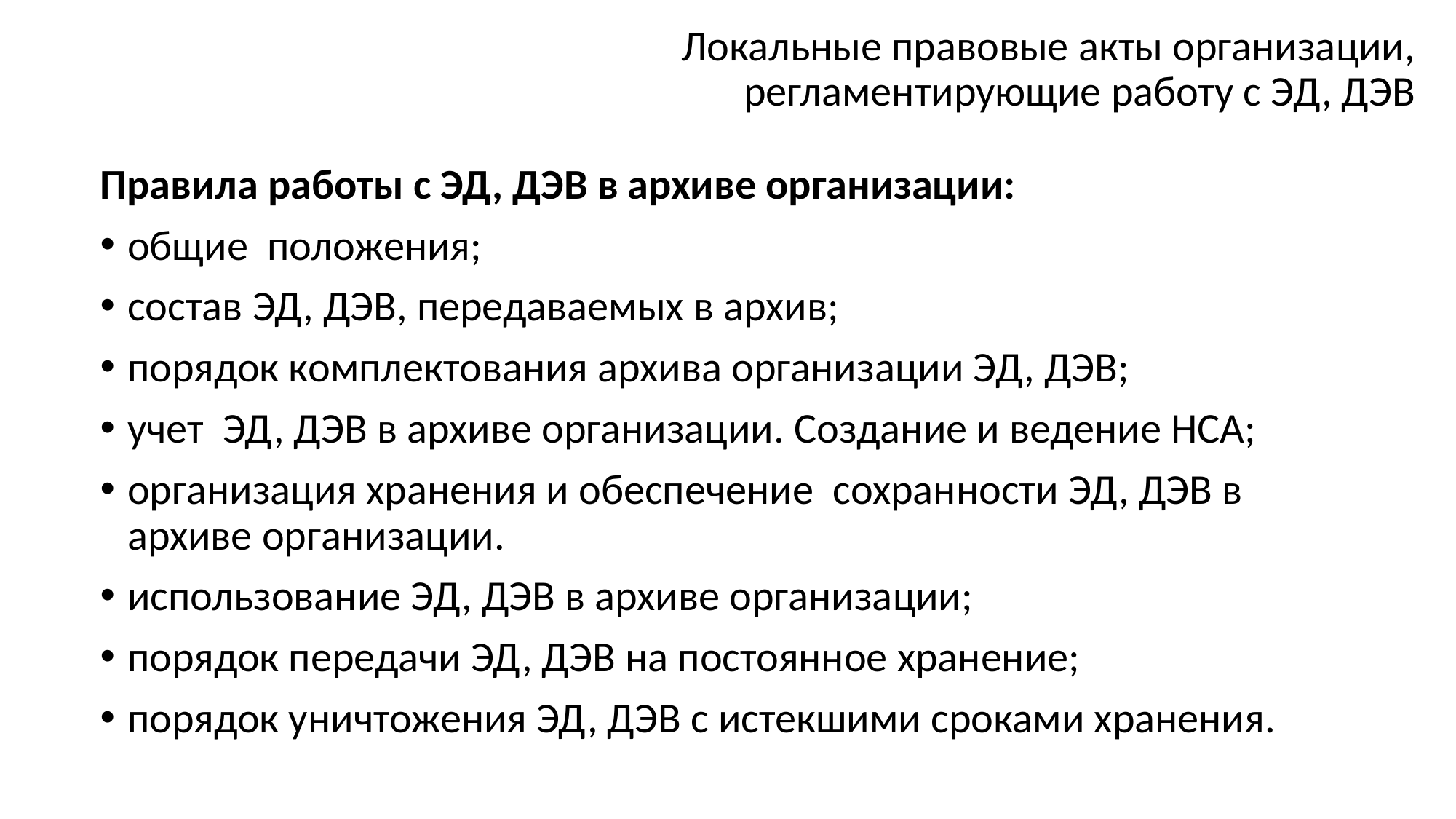

# Локальные правовые акты организации, регламентирующие работу с ЭД, ДЭВ
Правила работы с ЭД, ДЭВ в архиве организации:
общие  положения;
состав ЭД, ДЭВ, передаваемых в архив;
порядок комплектования архива организации ЭД, ДЭВ;
учет  ЭД, ДЭВ в архиве организации. Создание и ведение НСА;
организация хранения и обеспечение  сохранности ЭД, ДЭВ в архиве организации.
использование ЭД, ДЭВ в архиве организации;
порядок передачи ЭД, ДЭВ на постоянное хранение;
порядок уничтожения ЭД, ДЭВ с истекшими сроками хранения.